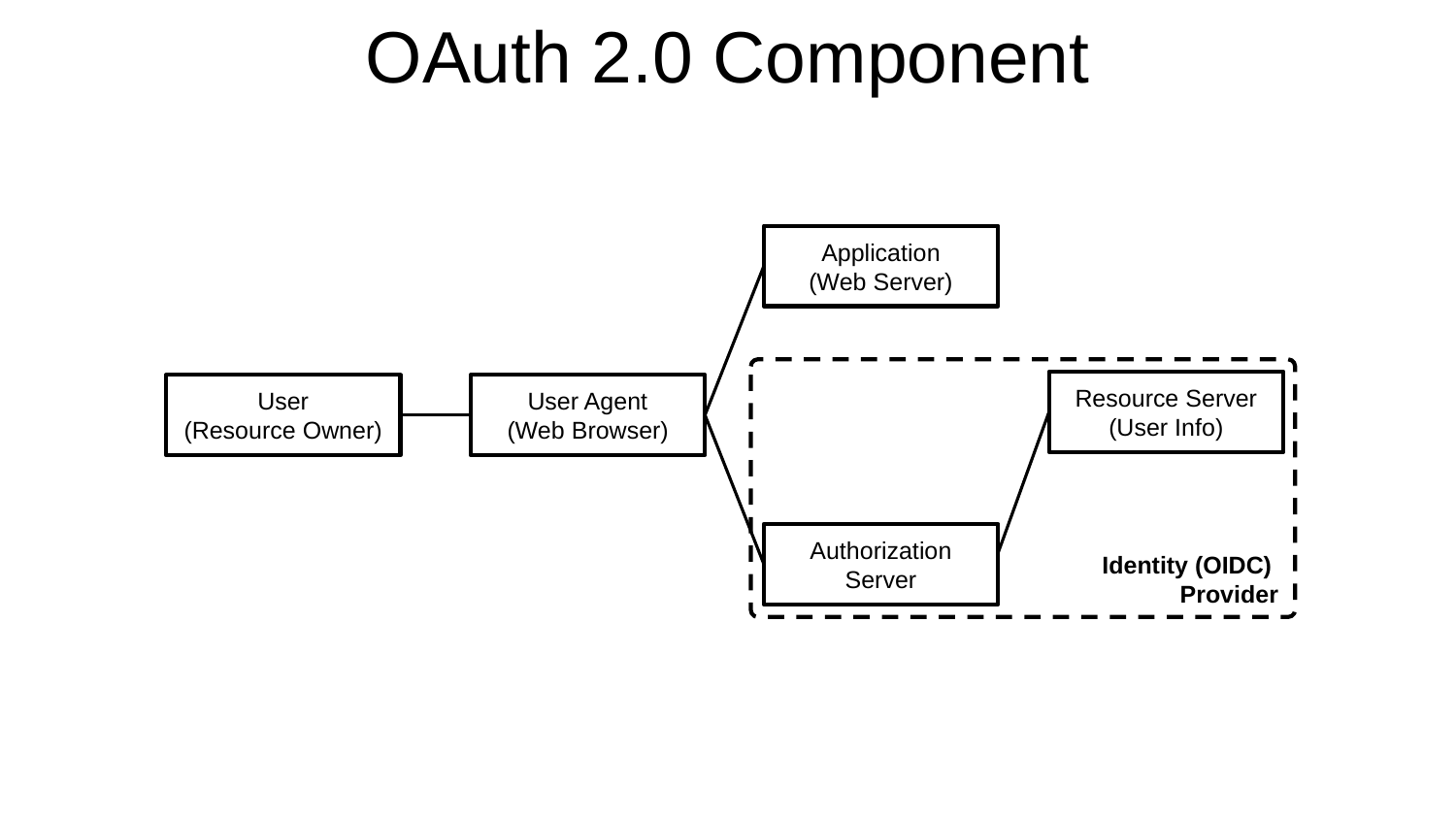

# OAuth 2.0 Component
Application
(Web Server)
Identity (OIDC)
Provider
Resource Server
(User Info)
User
(Resource Owner)
User Agent
(Web Browser)
Authorization Server